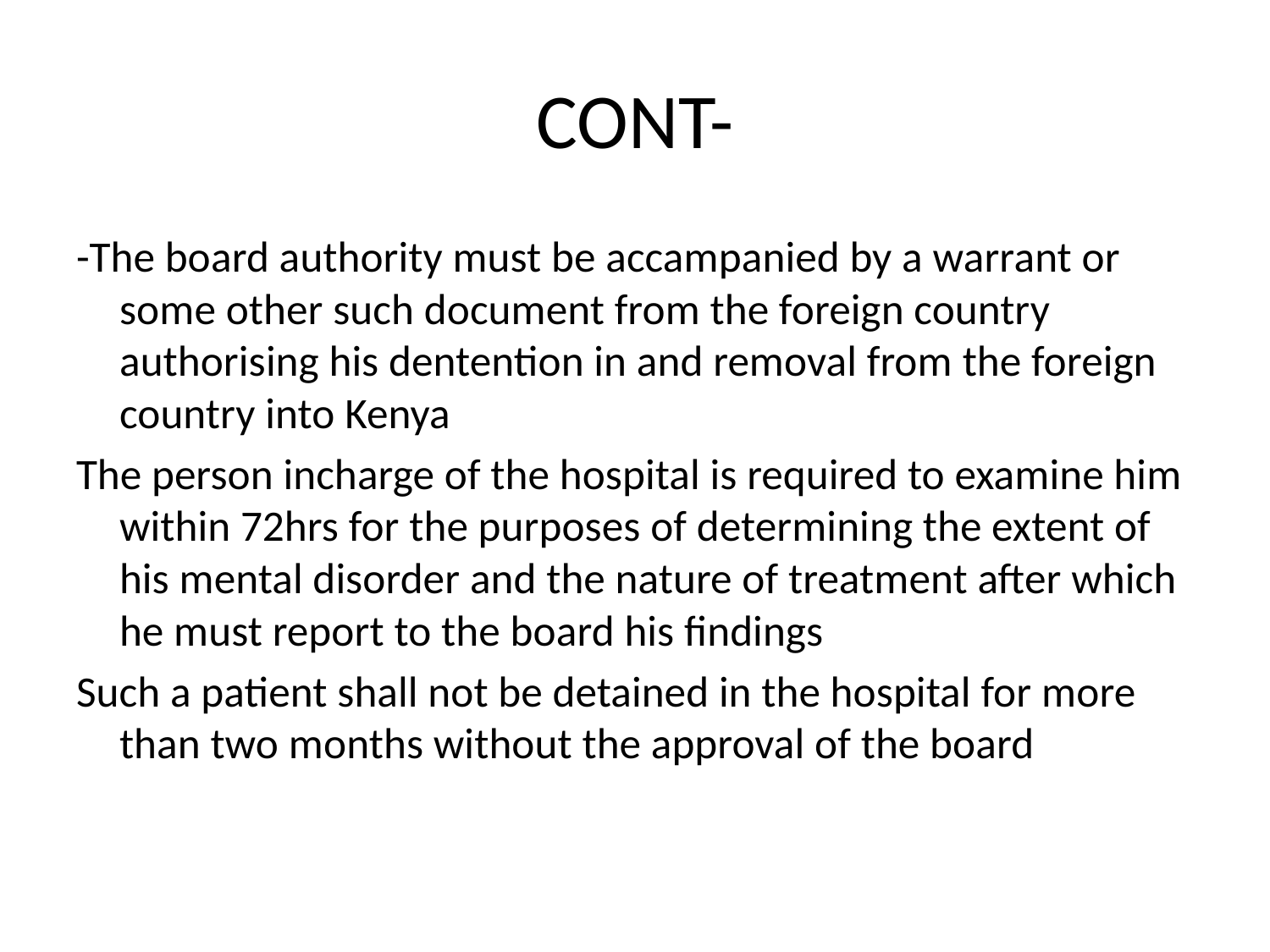

# CONT-
-The board authority must be accampanied by a warrant or some other such document from the foreign country authorising his dentention in and removal from the foreign country into Kenya
The person incharge of the hospital is required to examine him within 72hrs for the purposes of determining the extent of his mental disorder and the nature of treatment after which he must report to the board his findings
Such a patient shall not be detained in the hospital for more than two months without the approval of the board